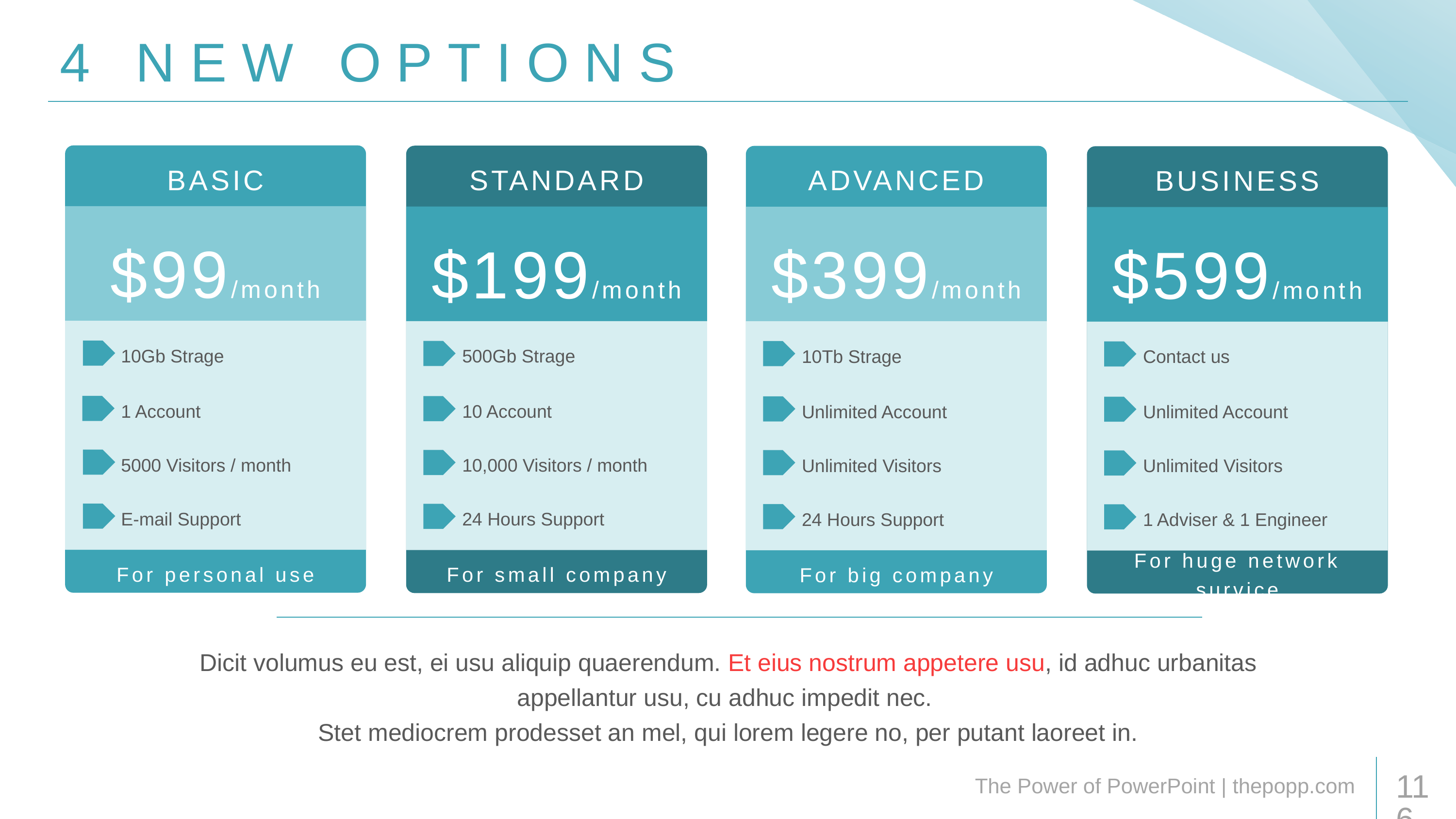

# 4 NEW OPTIONS
BASIC
STANDARD
ADVANCED
BUSINESS
$99/month
$199/month
$399/month
$599/month
10Gb Strage
500Gb Strage
10Tb Strage
Contact us
1 Account
10 Account
Unlimited Account
Unlimited Account
5000 Visitors / month
10,000 Visitors / month
Unlimited Visitors
Unlimited Visitors
E-mail Support
24 Hours Support
24 Hours Support
1 Adviser & 1 Engineer
For personal use
For small company
For big company
For huge network survice
Dicit volumus eu est, ei usu aliquip quaerendum. Et eius nostrum appetere usu, id adhuc urbanitas appellantur usu, cu adhuc impedit nec.
Stet mediocrem prodesset an mel, qui lorem legere no, per putant laoreet in.

The Power of PowerPoint | thepopp.com
116